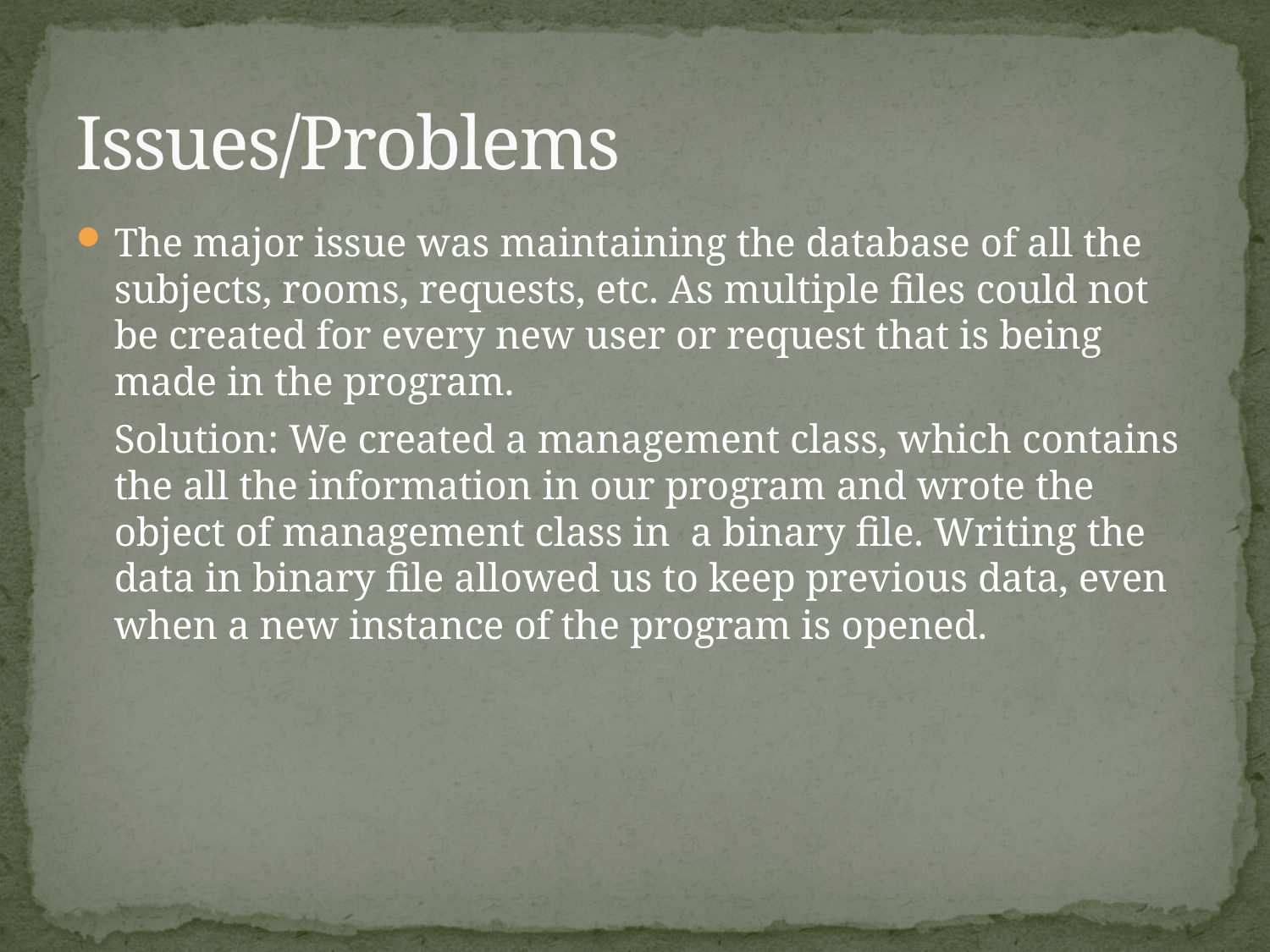

# Issues/Problems
The major issue was maintaining the database of all the subjects, rooms, requests, etc. As multiple files could not be created for every new user or request that is being made in the program.
	Solution: We created a management class, which contains the all the information in our program and wrote the object of management class in  a binary file. Writing the data in binary file allowed us to keep previous data, even when a new instance of the program is opened.